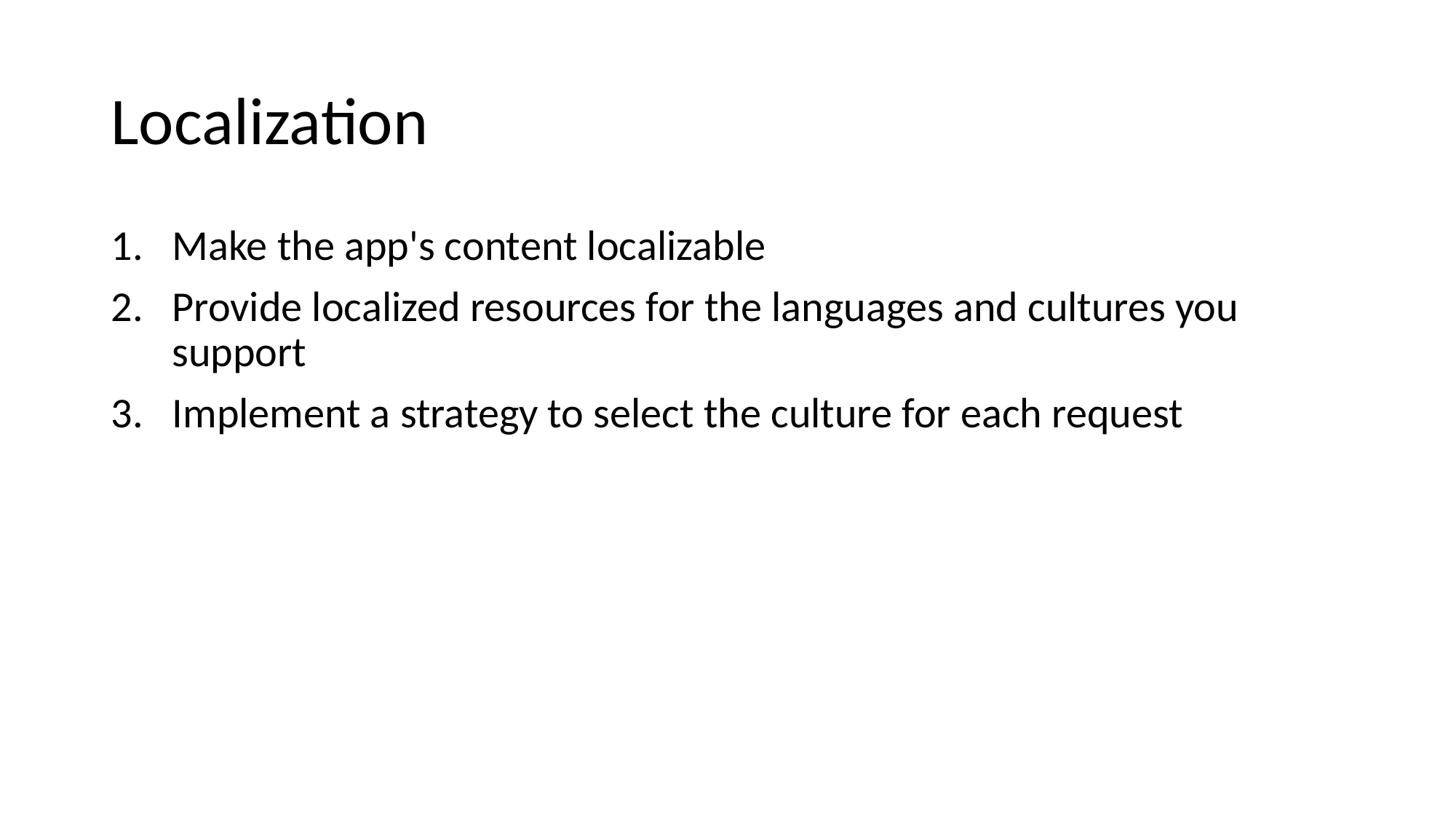

# Localization
Make the app's content localizable
Provide localized resources for the languages and cultures you support
Implement a strategy to select the culture for each request